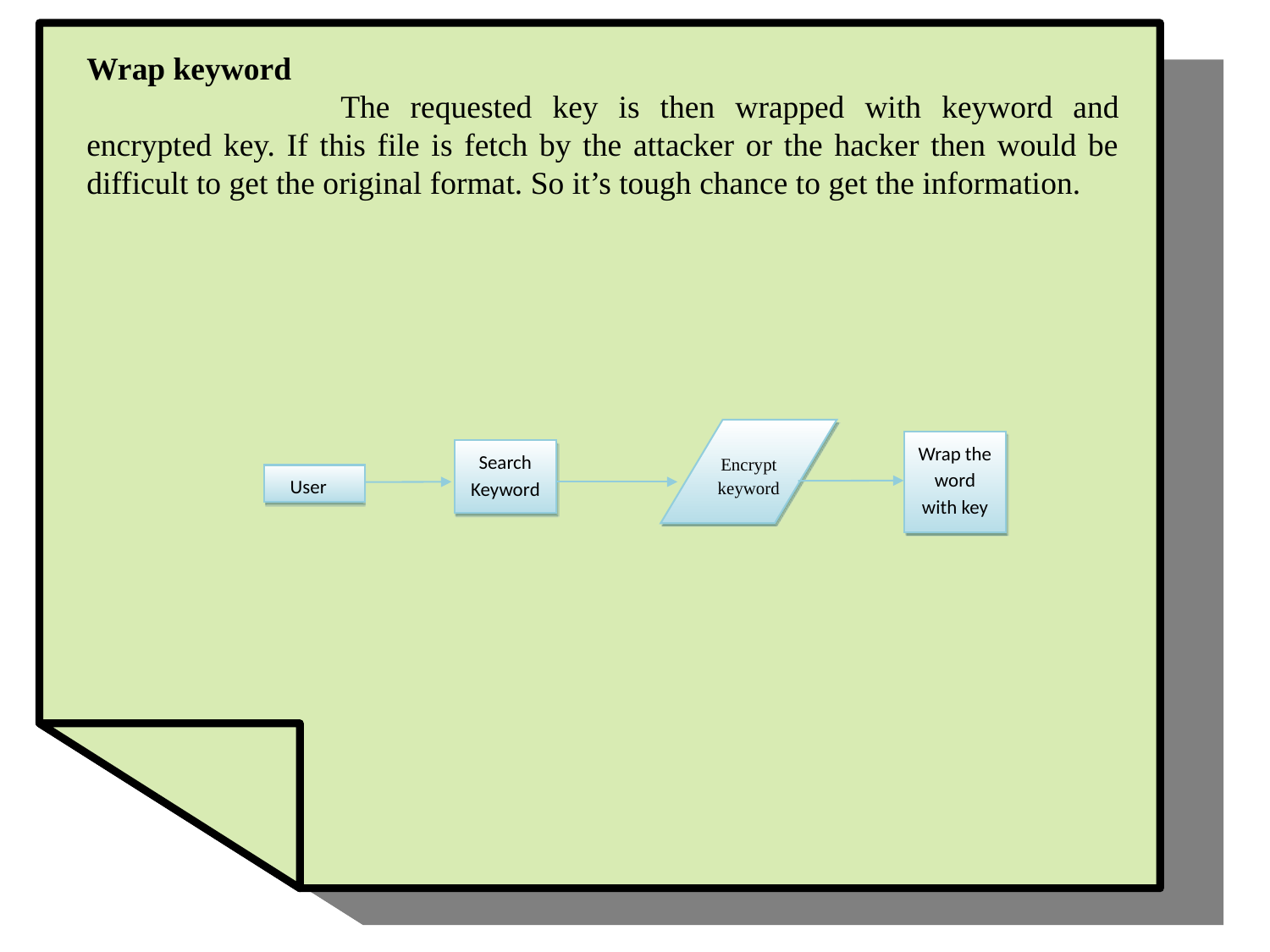

Wrap keyword
		The requested key is then wrapped with keyword and encrypted key. If this file is fetch by the attacker or the hacker then would be difficult to get the original format. So it’s tough chance to get the information.
Encrypt keyword
Wrap the word with key

Search Keyword

   User